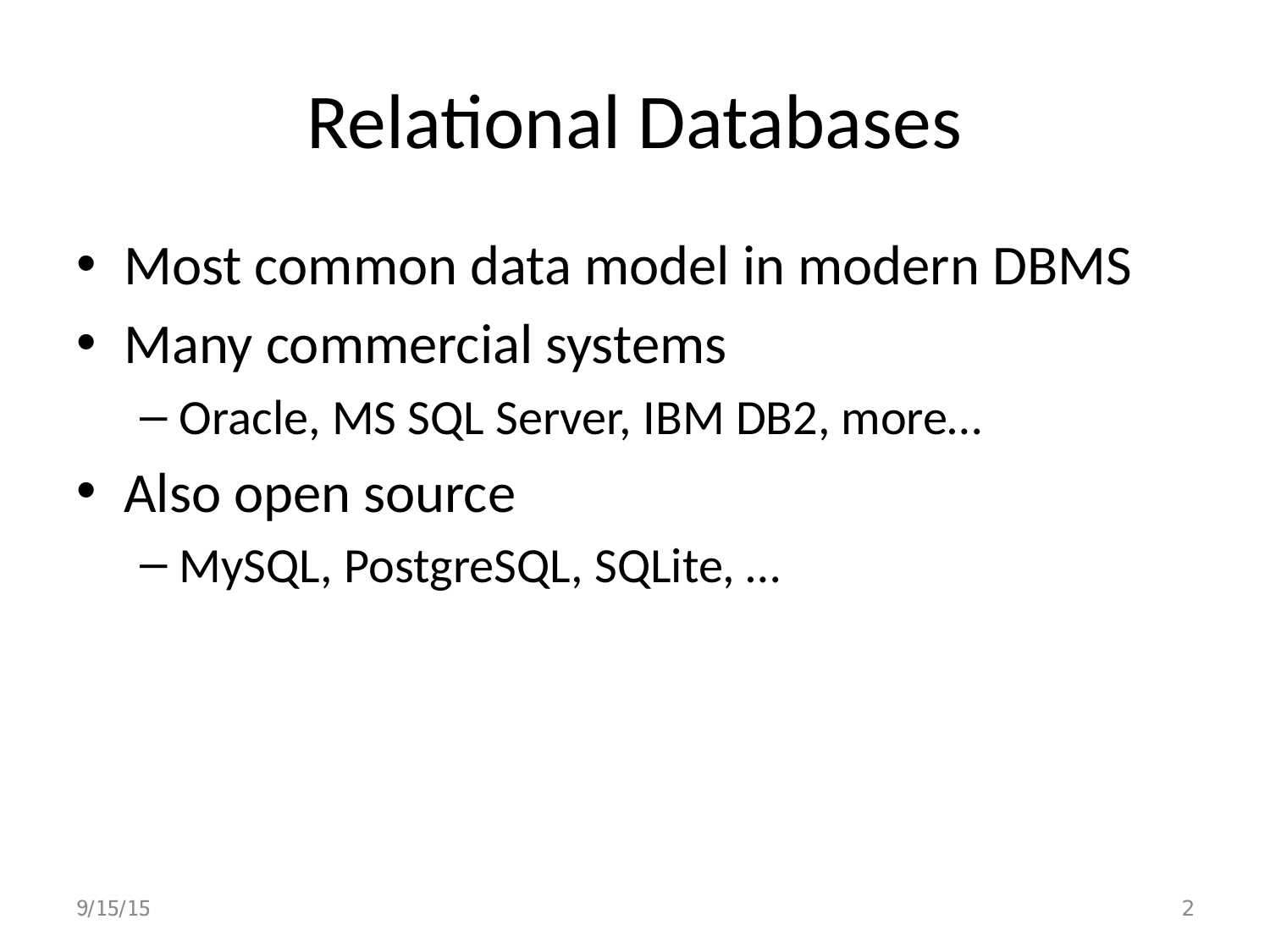

# Relational Databases
Most common data model in modern DBMS
Many commercial systems
Oracle, MS SQL Server, IBM DB2, more…
Also open source
MySQL, PostgreSQL, SQLite, …
9/15/15
2